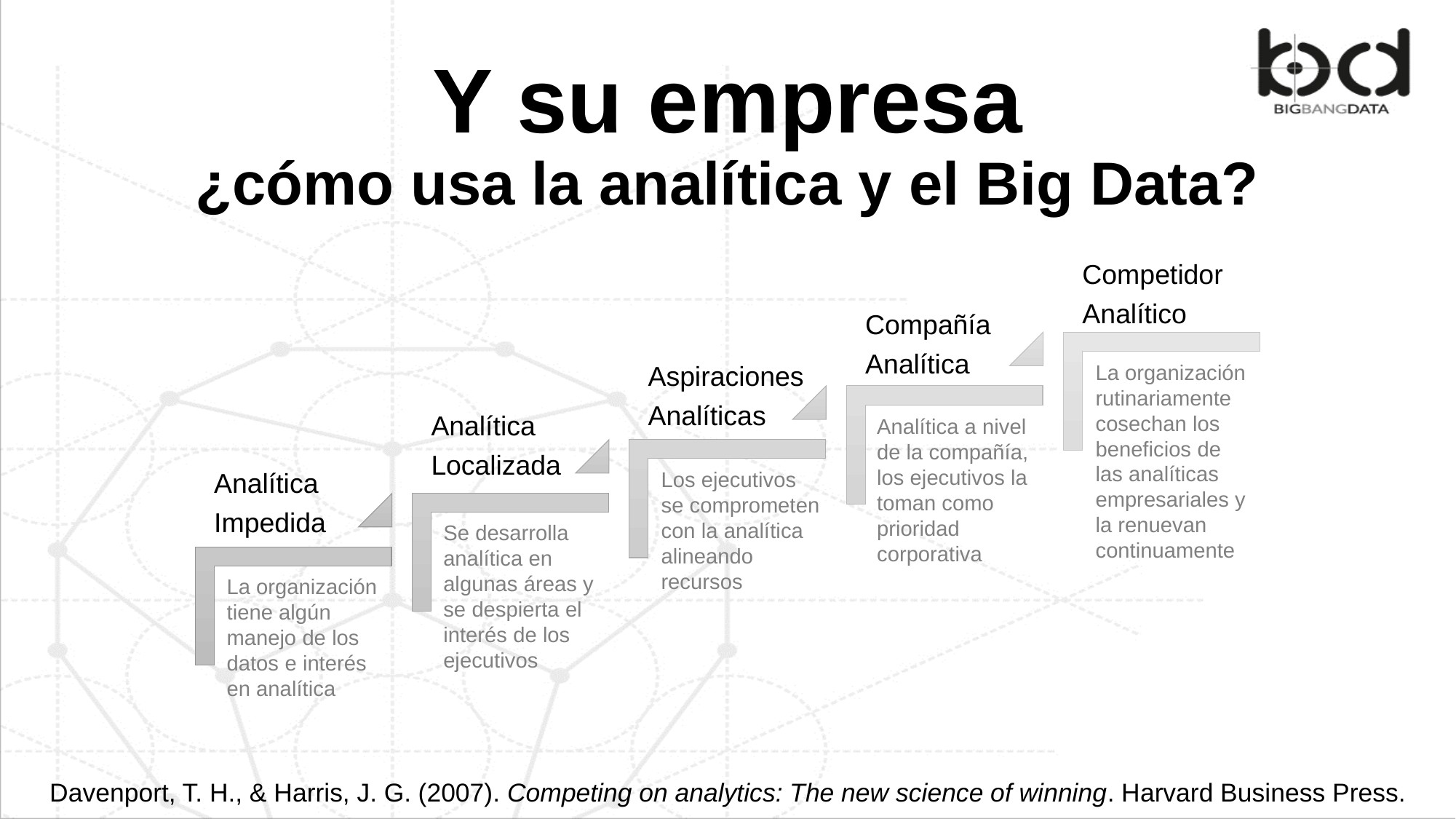

# Y su empresa ¿cómo usa la analítica y el Big Data?
Analítica
Impedida
Analítica
Localizada
Aspiraciones
Analíticas
Compañía
Analítica
Competidor
Analítico
La organización rutinariamente cosechan los beneficios de las analíticas empresariales y la renuevan continuamente
Analítica a nivel de la compañía, los ejecutivos la toman como prioridad corporativa
Los ejecutivos se comprometen con la analítica alineando recursos
Se desarrolla analítica en algunas áreas y se despierta el interés de los ejecutivos
La organización tiene algún manejo de los datos e interés en analítica
Davenport, T. H., & Harris, J. G. (2007). Competing on analytics: The new science of winning. Harvard Business Press.